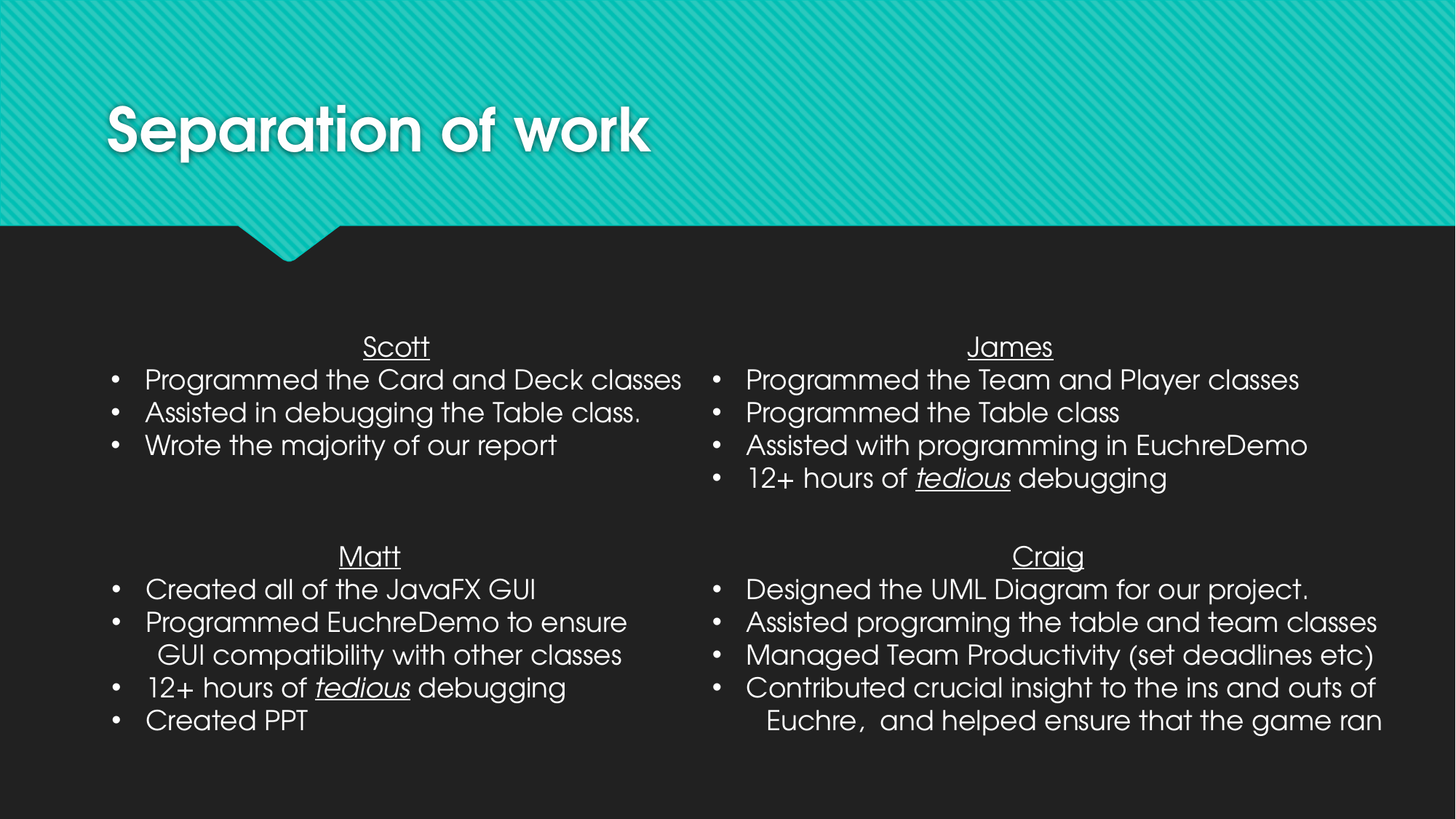

# Separation of work
Scott
Programmed the Card and Deck classes
Assisted in debugging the Table class.
Wrote the majority of our report
James
Programmed the Team and Player classes
Programmed the Table class
Assisted with programming in EuchreDemo
12+ hours of tedious debugging

Matt
Created all of the JavaFX GUI
Programmed EuchreDemo to ensure
      GUI compatibility with other classes
12+ hours of tedious debugging
Created PPT

Craig
Designed the UML Diagram for our project.
Assisted programing the table and team classes
Managed Team Productivity (set deadlines etc)
Contributed crucial insight to the ins and outs of
Euchre,  and helped ensure that the game ran